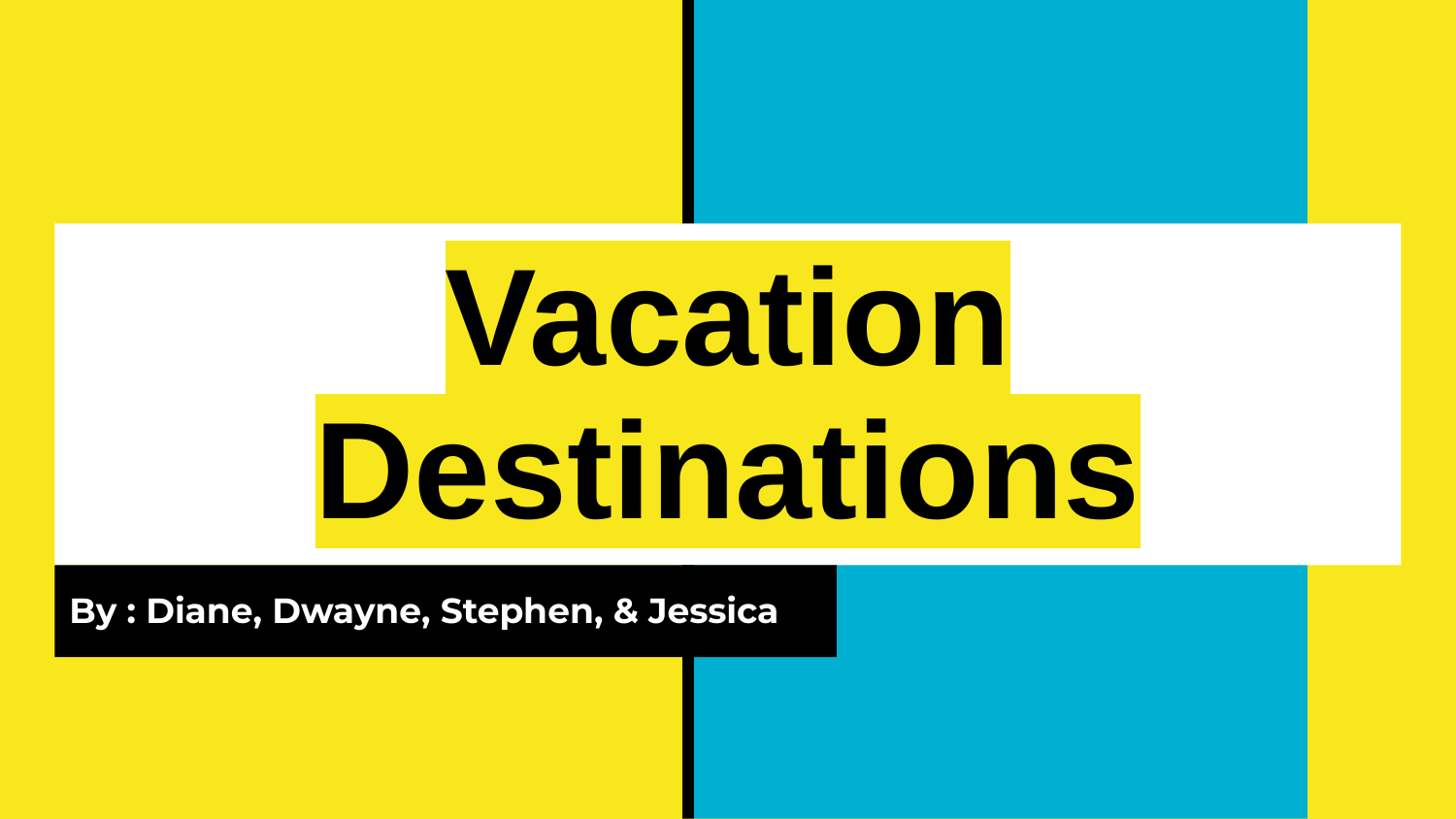

# Vacation Destinations
By : Diane, Dwayne, Stephen, & Jessica